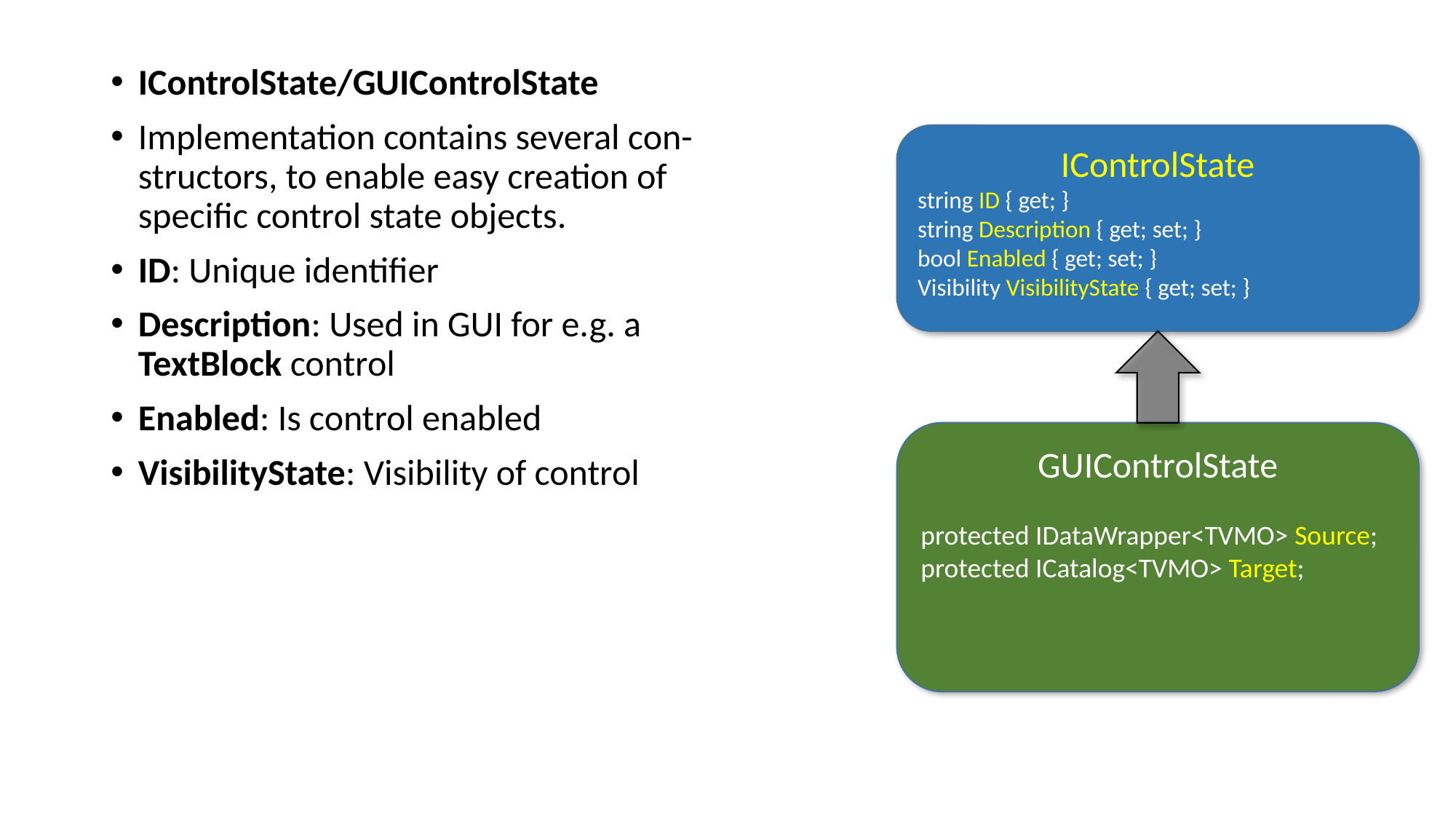

IControlState/GUIControlState
Implementation contains several con-structors, to enable easy creation of specific control state objects.
ID: Unique identifier
Description: Used in GUI for e.g. a TextBlock control
Enabled: Is control enabled
VisibilityState: Visibility of control
IControlState
string ID { get; }
string Description { get; set; }
bool Enabled { get; set; }
Visibility VisibilityState { get; set; }

GUIControlState

protected IDataWrapper<TVMO> Source;
protected ICatalog<TVMO> Target;